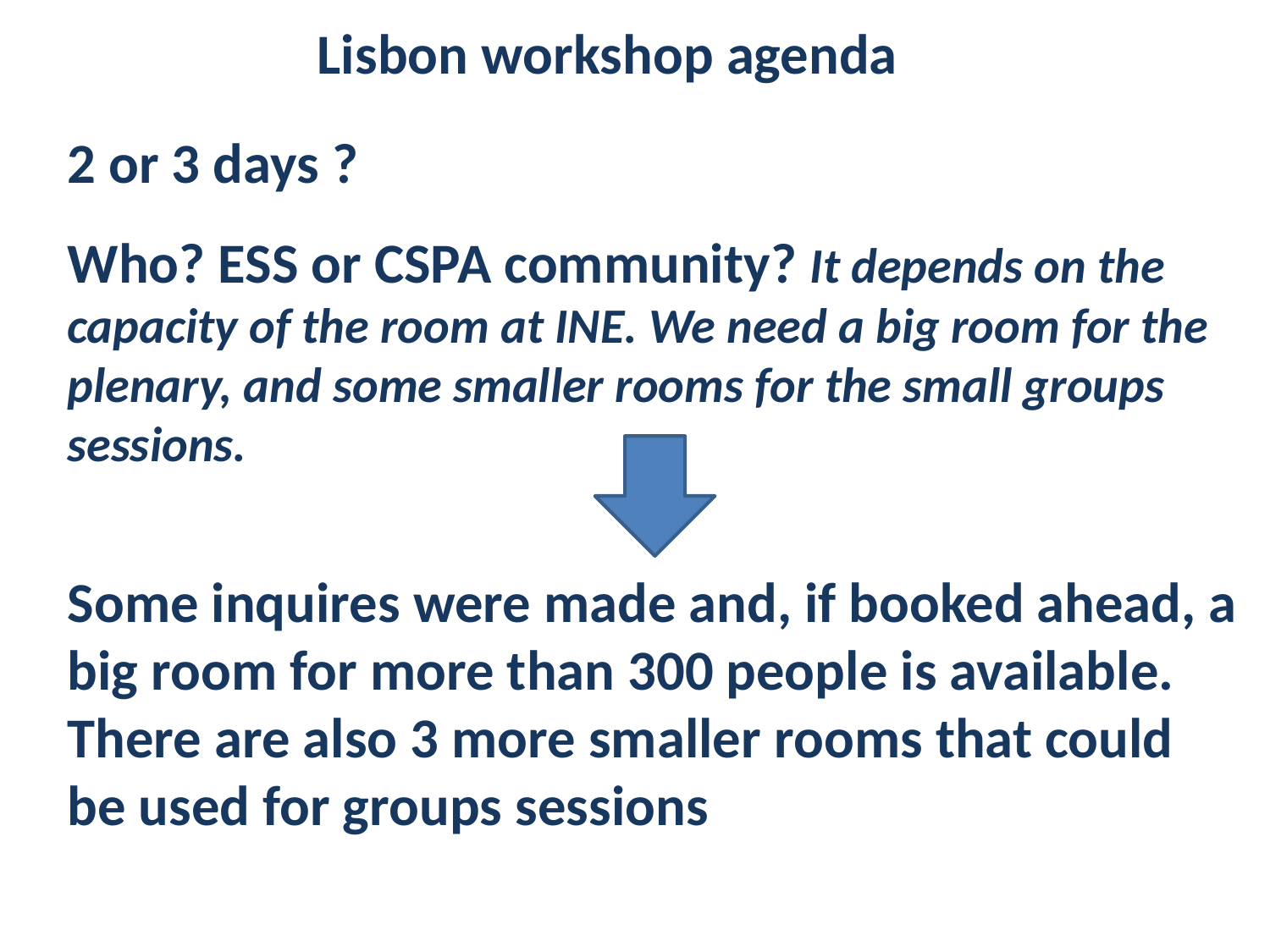

Lisbon workshop agenda
2 or 3 days ?
Who? ESS or CSPA community? It depends on the capacity of the room at INE. We need a big room for the plenary, and some smaller rooms for the small groups sessions.

Some inquires were made and, if booked ahead, a big room for more than 300 people is available. There are also 3 more smaller rooms that could be used for groups sessions